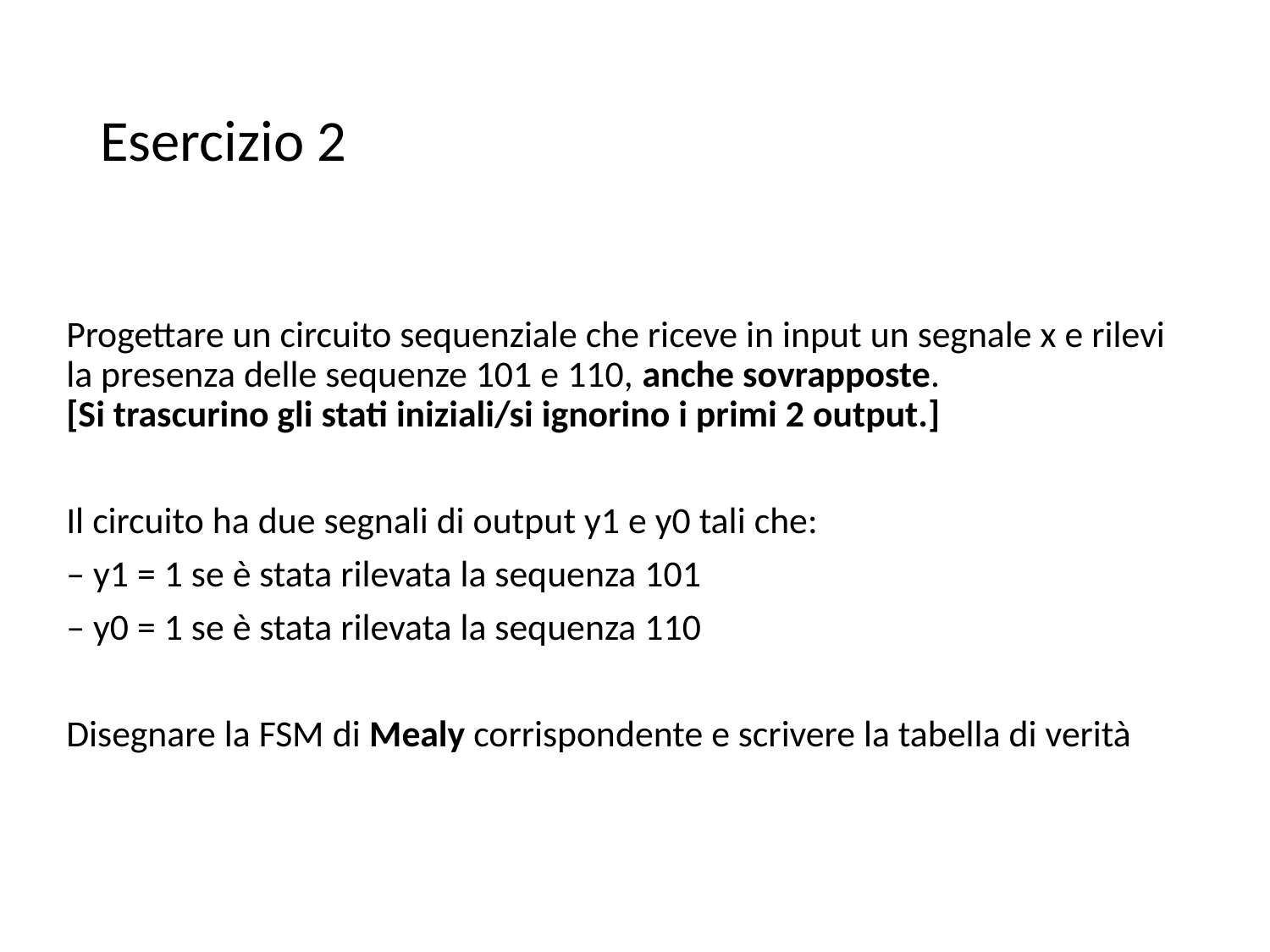

# Esercizio 2
Progettare un circuito sequenziale che riceve in input un segnale x e rilevi la presenza delle sequenze 101 e 110, anche sovrapposte.
[Si trascurino gli stati iniziali/si ignorino i primi 2 output.]

Il circuito ha due segnali di output y1 e y0 tali che:
– y1 = 1 se è stata rilevata la sequenza 101
– y0 = 1 se è stata rilevata la sequenza 110

Disegnare la FSM di Mealy corrispondente e scrivere la tabella di verità